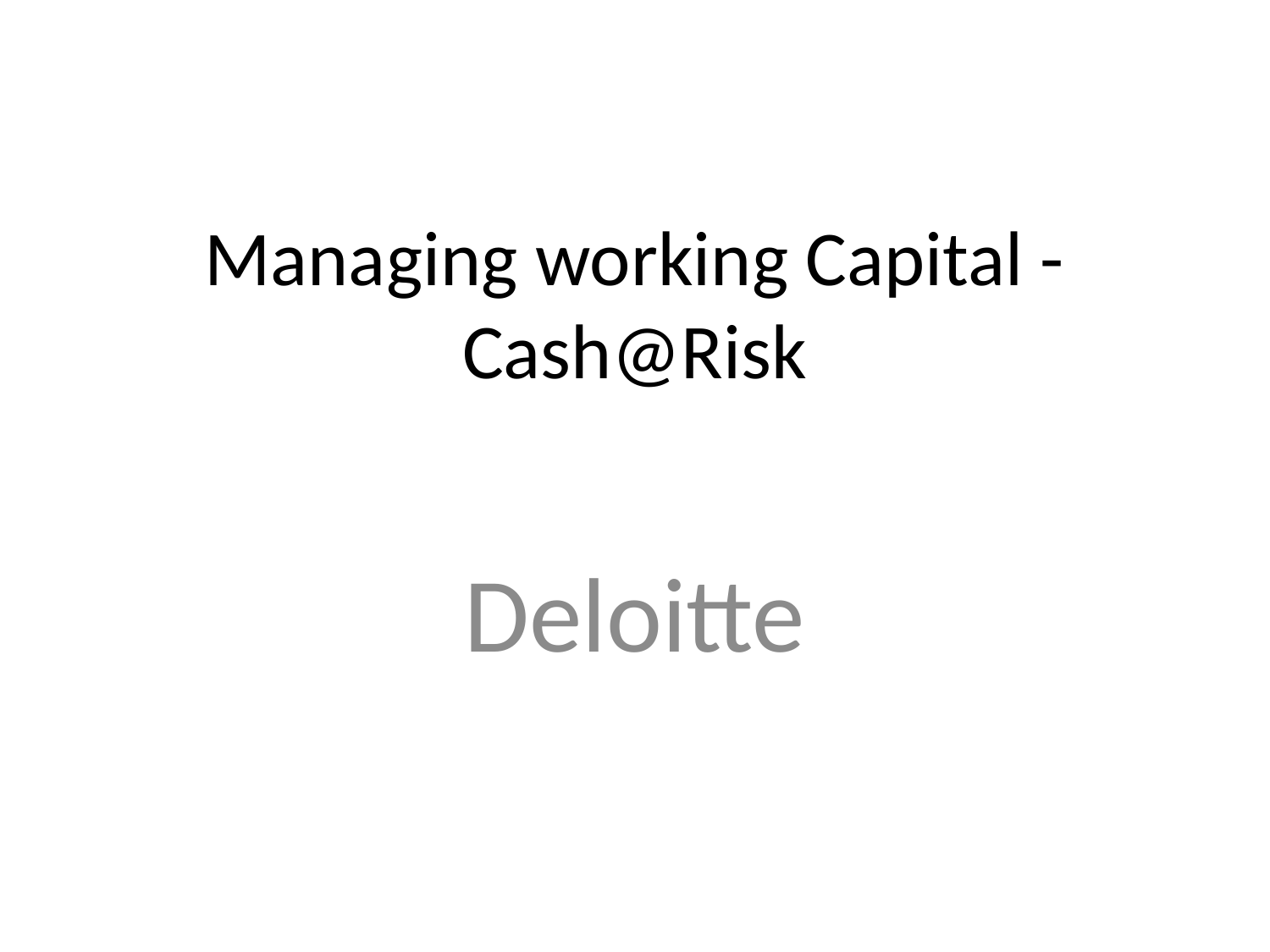

# Managing working Capital - Cash@Risk
Deloitte